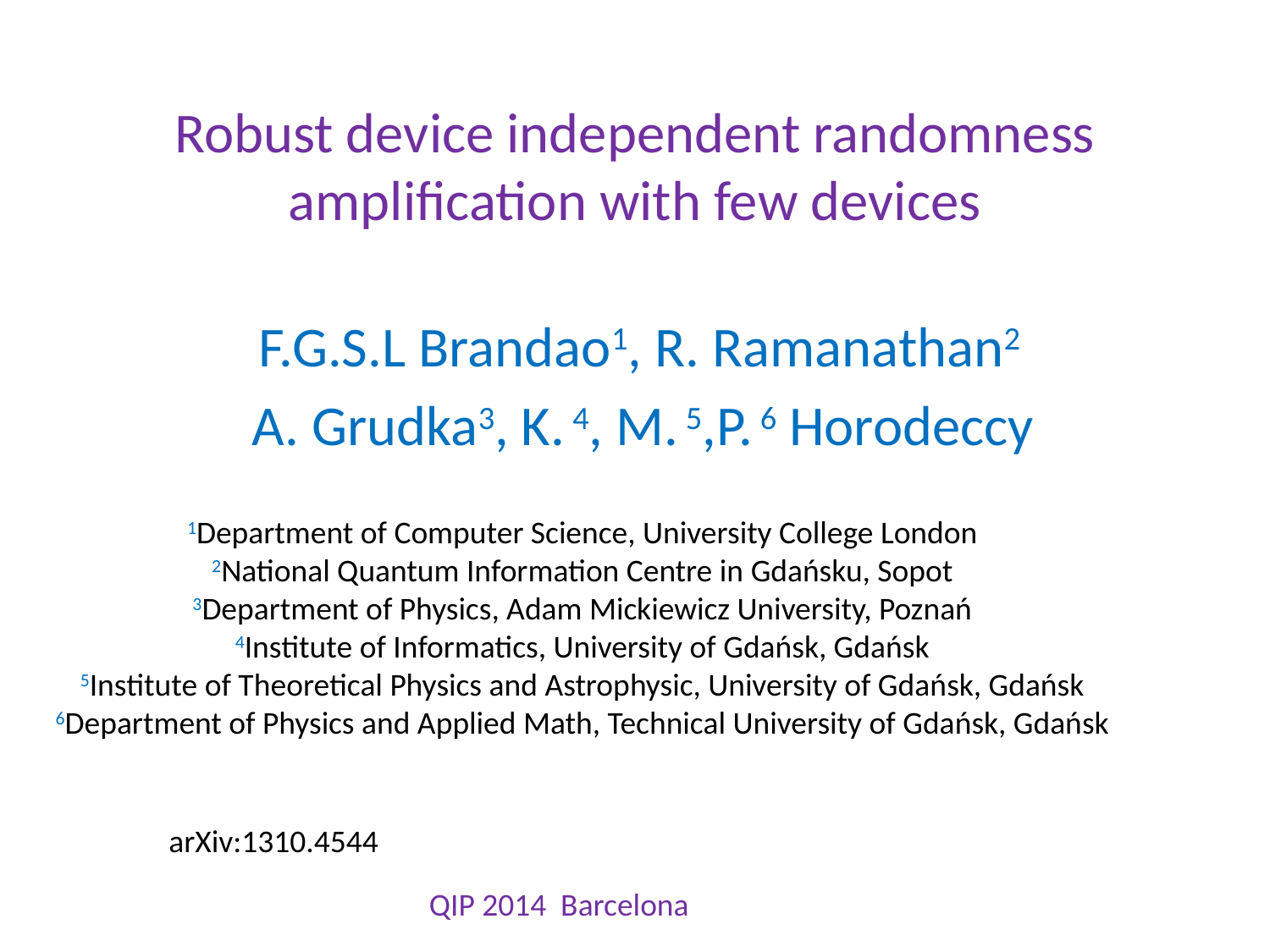

# Robust device independent randomness amplification with few devices
F.G.S.L Brandao1, R. Ramanathan2
 A. Grudka3, K. 4, M. 5,P. 6 Horodeccy
1Department of Computer Science, University College London
2National Quantum Information Centre in Gdańsku, Sopot
3Department of Physics, Adam Mickiewicz University, Poznań
4Institute of Informatics, University of Gdańsk, Gdańsk
5Institute of Theoretical Physics and Astrophysic, University of Gdańsk, Gdańsk
6Department of Physics and Applied Math, Technical University of Gdańsk, Gdańsk

arXiv:1310.4544
QIP 2014  Barcelona